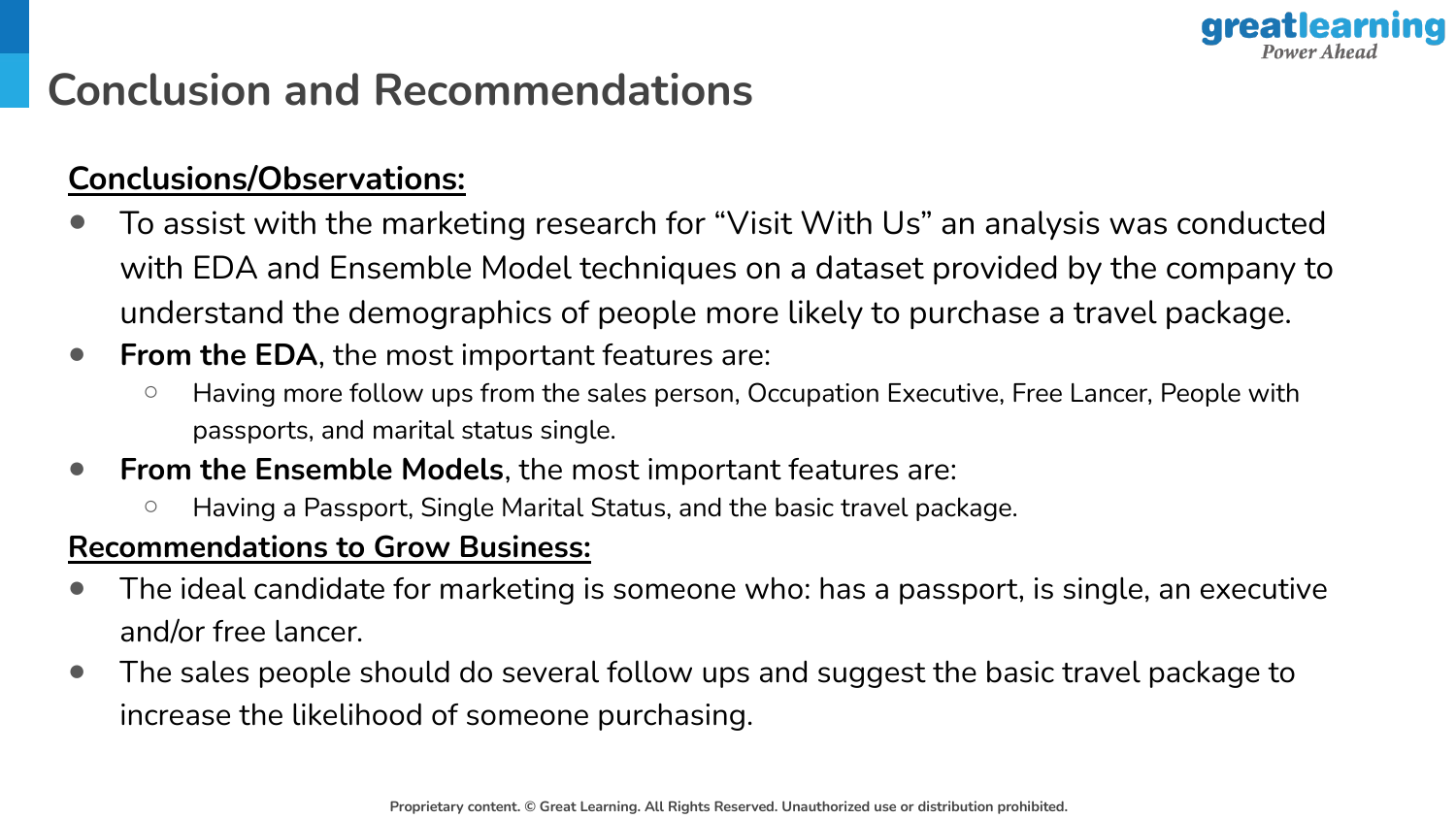

# Conclusion and Recommendations
Conclusions/Observations:
To assist with the marketing research for “Visit With Us” an analysis was conducted with EDA and Ensemble Model techniques on a dataset provided by the company to understand the demographics of people more likely to purchase a travel package.
From the EDA, the most important features are:
Having more follow ups from the sales person, Occupation Executive, Free Lancer, People with passports, and marital status single.
From the Ensemble Models, the most important features are:
Having a Passport, Single Marital Status, and the basic travel package.
Recommendations to Grow Business:
The ideal candidate for marketing is someone who: has a passport, is single, an executive and/or free lancer.
The sales people should do several follow ups and suggest the basic travel package to increase the likelihood of someone purchasing.